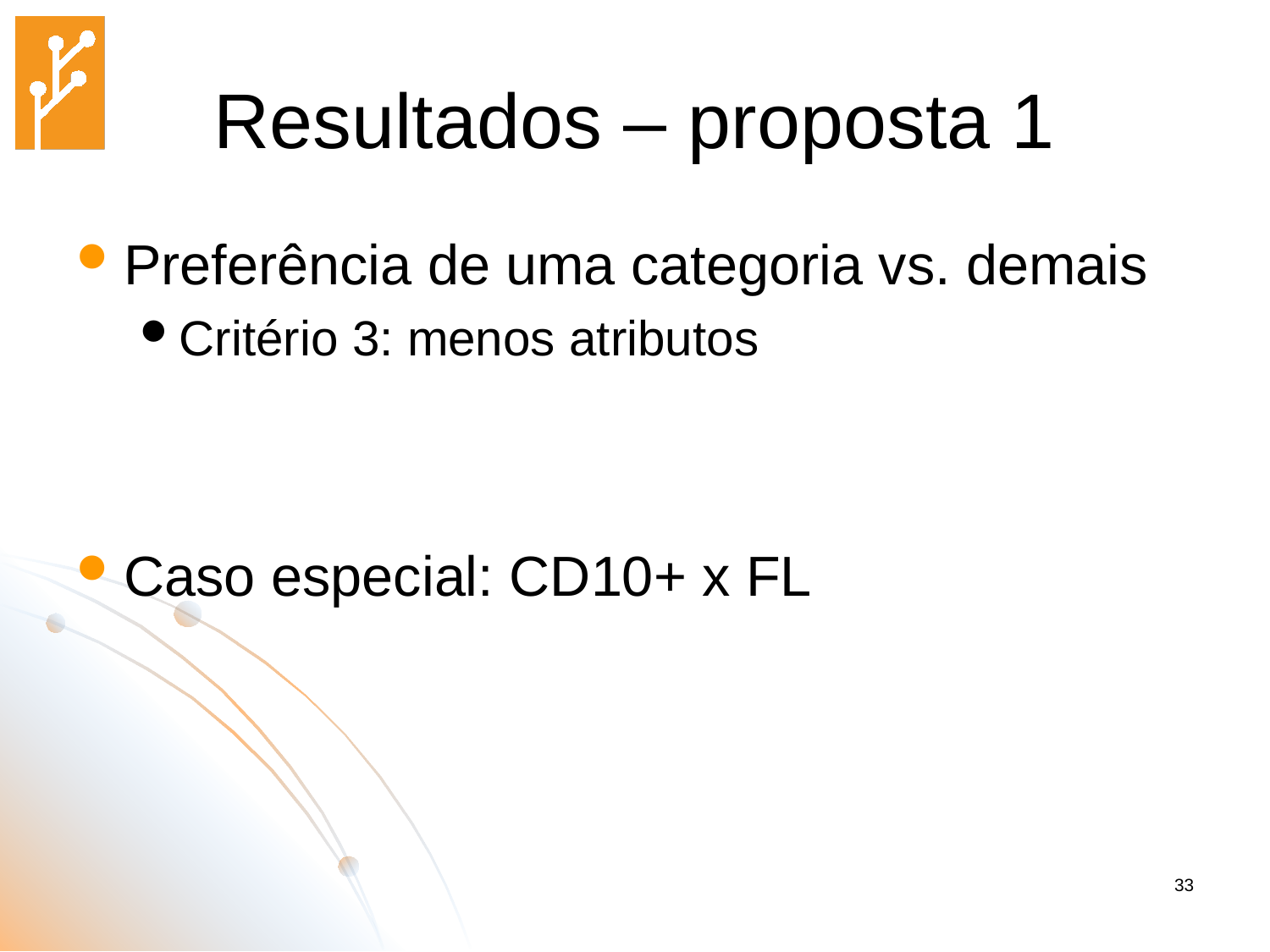

# Resultados – proposta 1
Preferência de uma categoria vs. demais
Critério 3: menos atributos

Caso especial: CD10+ x FL
33